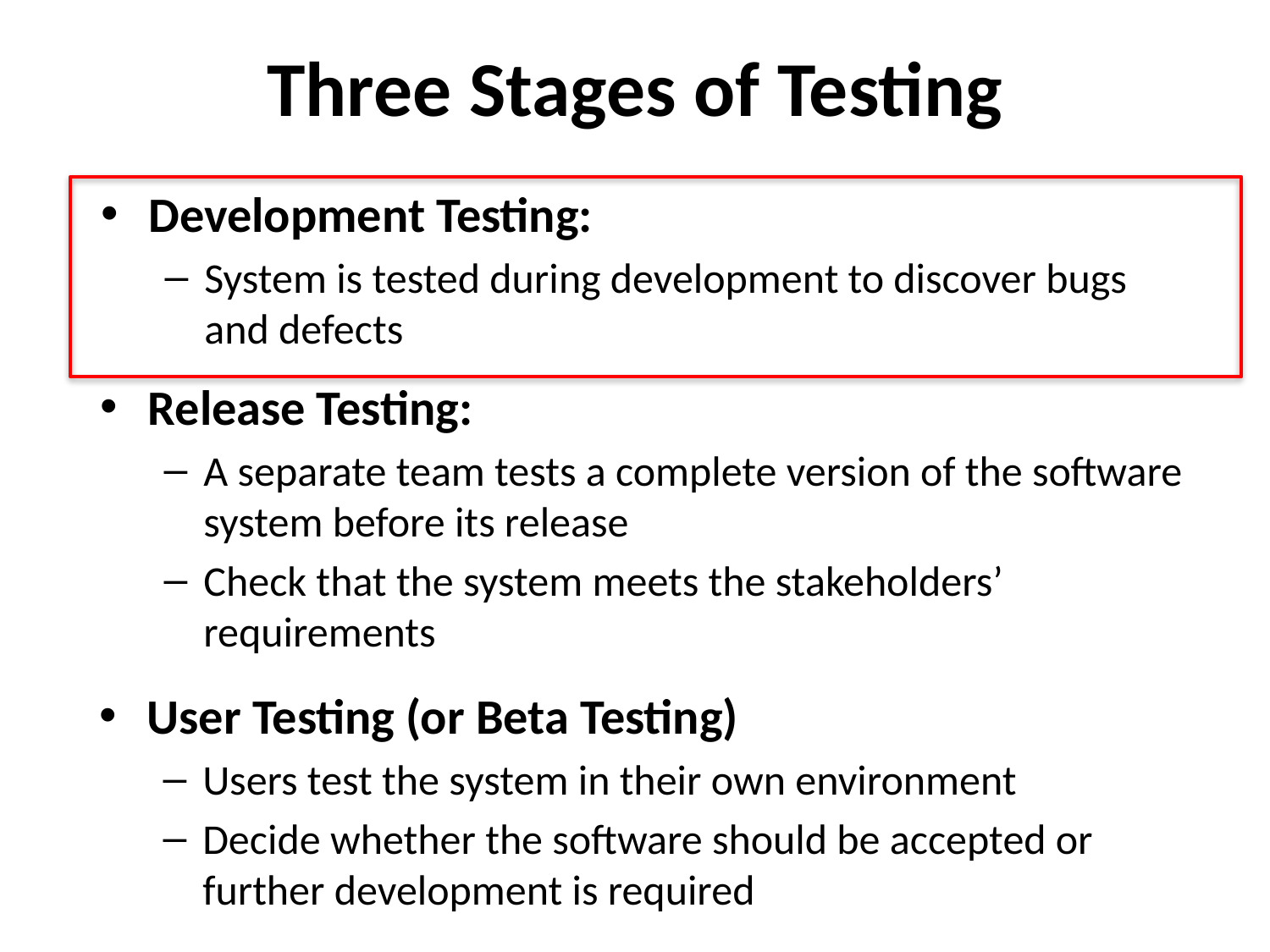

Three Stages of Testing
Development Testing:
System is tested during development to discover bugs and defects

Release Testing:
A separate team tests a complete version of the software system before its release
Check that the system meets the stakeholders’ requirements

User Testing (or Beta Testing)
Users test the system in their own environment
Decide whether the software should be accepted or further development is required